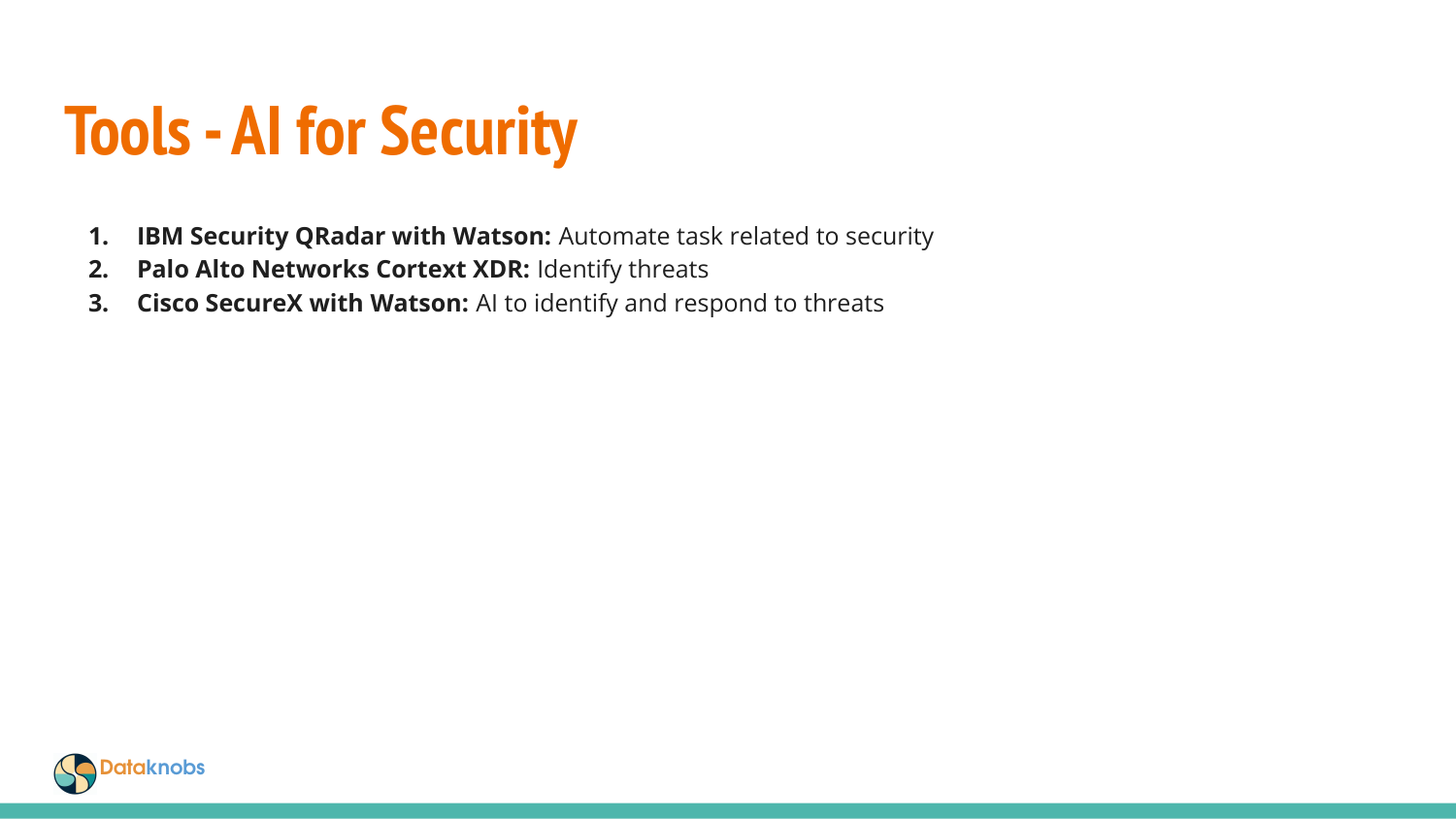

# Tools - AI for Security
IBM Security QRadar with Watson: Automate task related to security
Palo Alto Networks Cortext XDR: Identify threats
Cisco SecureX with Watson: AI to identify and respond to threats